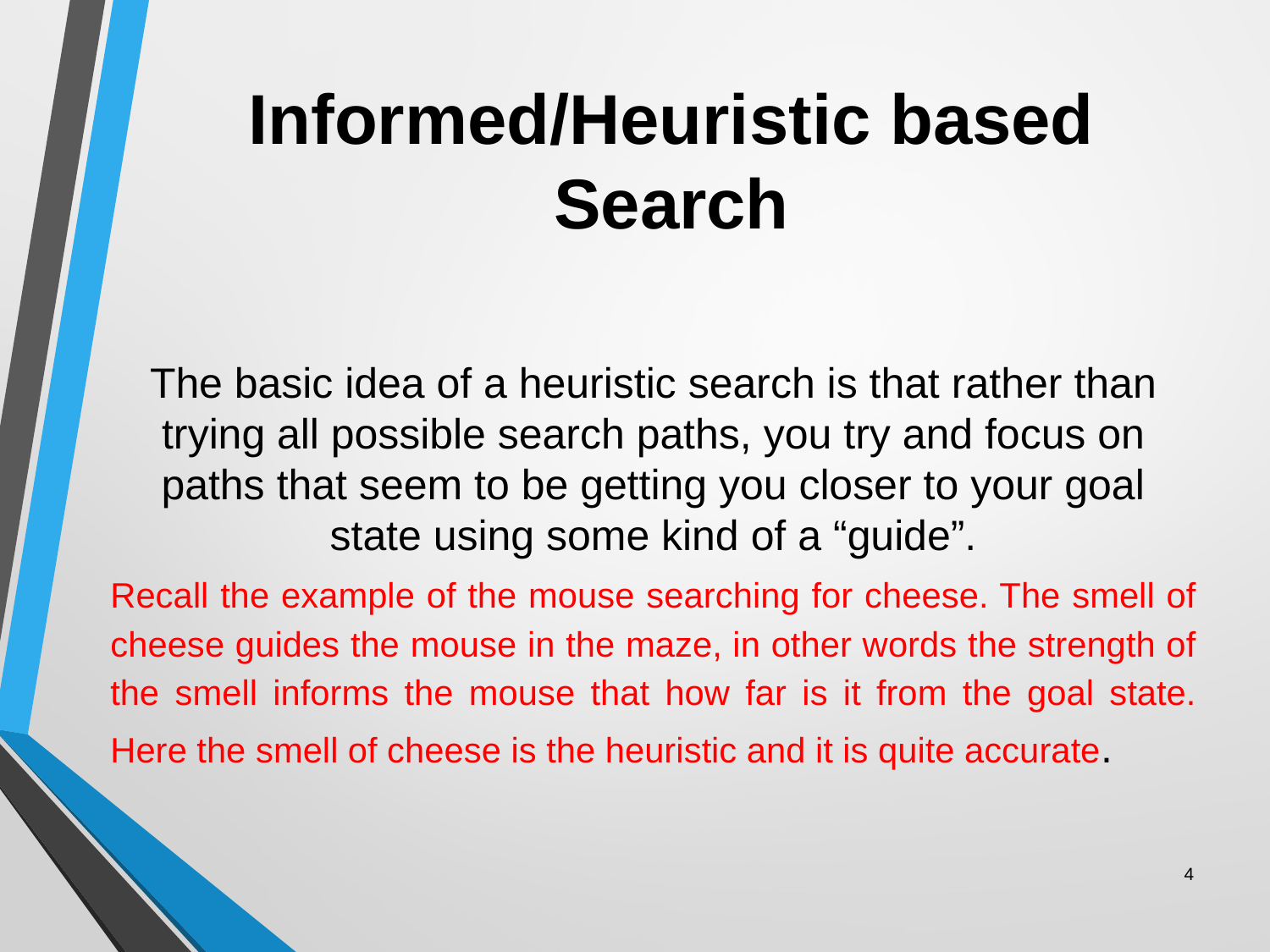

# Informed/Heuristic based Search
The basic idea of a heuristic search is that rather than trying all possible search paths, you try and focus on paths that seem to be getting you closer to your goal state using some kind of a “guide”.

Recall the example of the mouse searching for cheese. The smell of cheese guides the mouse in the maze, in other words the strength of the smell informs the mouse that how far is it from the goal state. Here the smell of cheese is the heuristic and it is quite accurate.
4